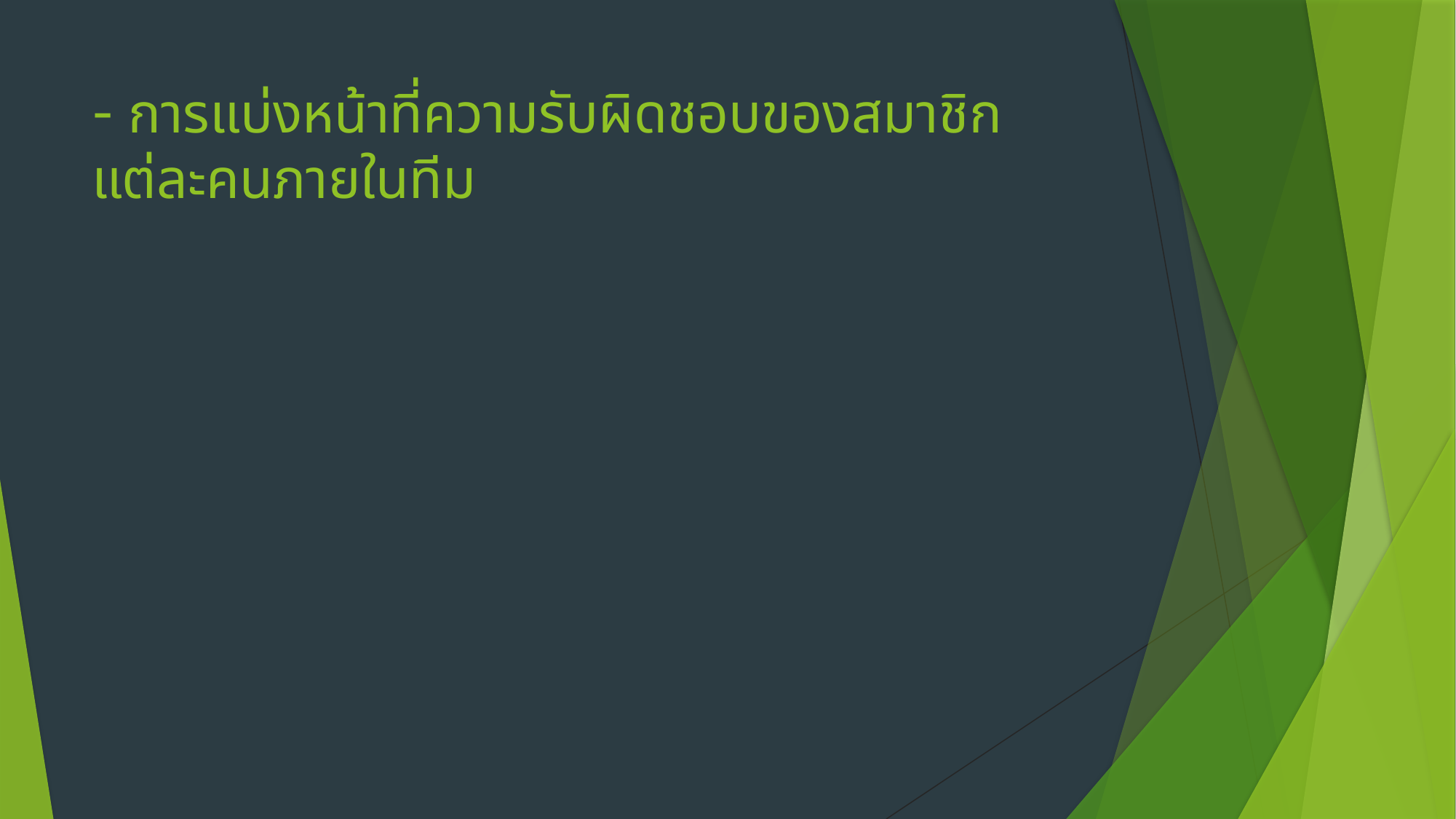

# - การแบ่งหน้าที่ความรับผิดชอบของสมาชิกแต่ละคนภายในทีม